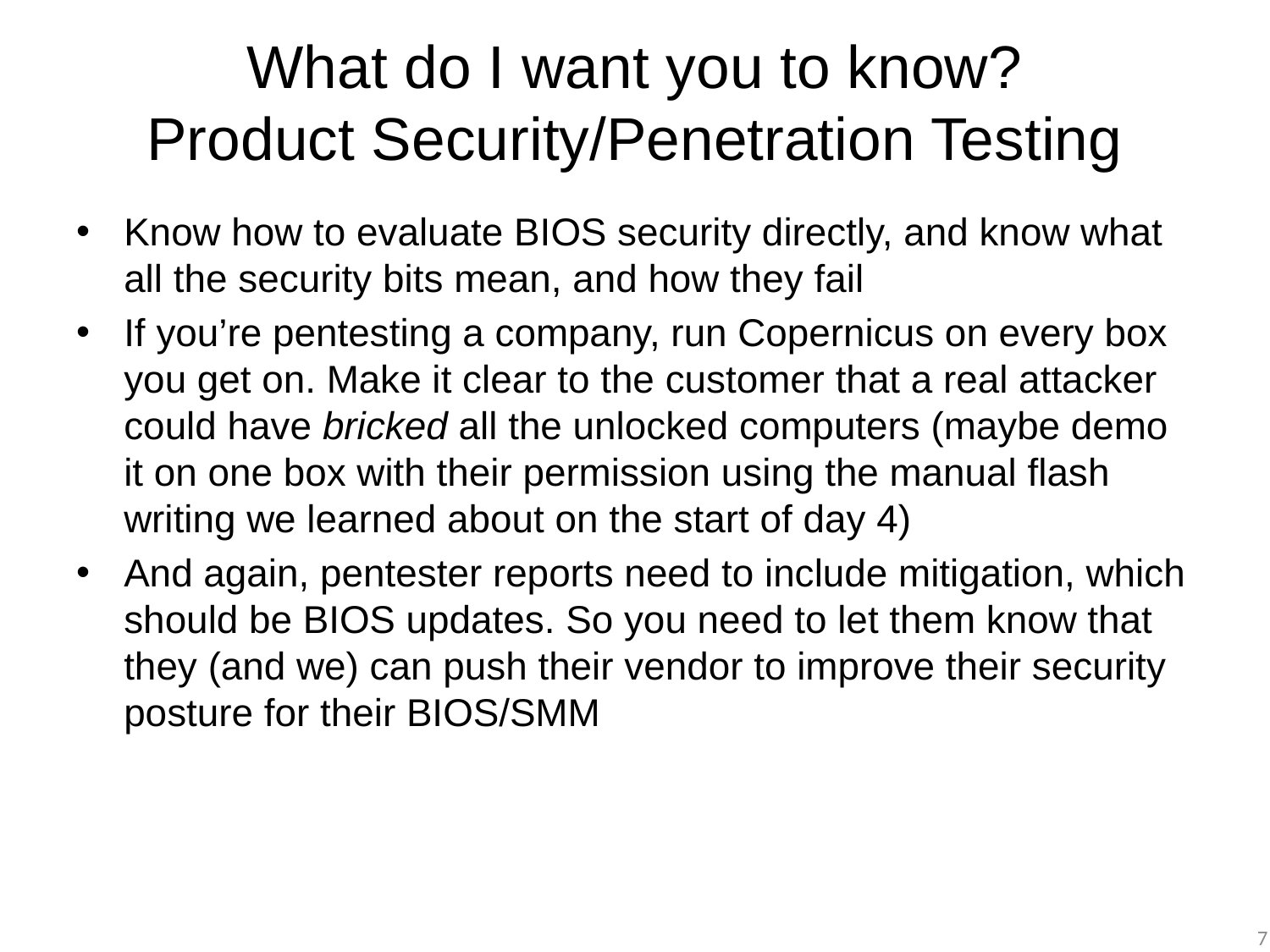

# What do I want you to know? Product Security/Penetration Testing
Know how to evaluate BIOS security directly, and know what all the security bits mean, and how they fail
If you’re pentesting a company, run Copernicus on every box you get on. Make it clear to the customer that a real attacker could have bricked all the unlocked computers (maybe demo it on one box with their permission using the manual flash writing we learned about on the start of day 4)
And again, pentester reports need to include mitigation, which should be BIOS updates. So you need to let them know that they (and we) can push their vendor to improve their security posture for their BIOS/SMM
7